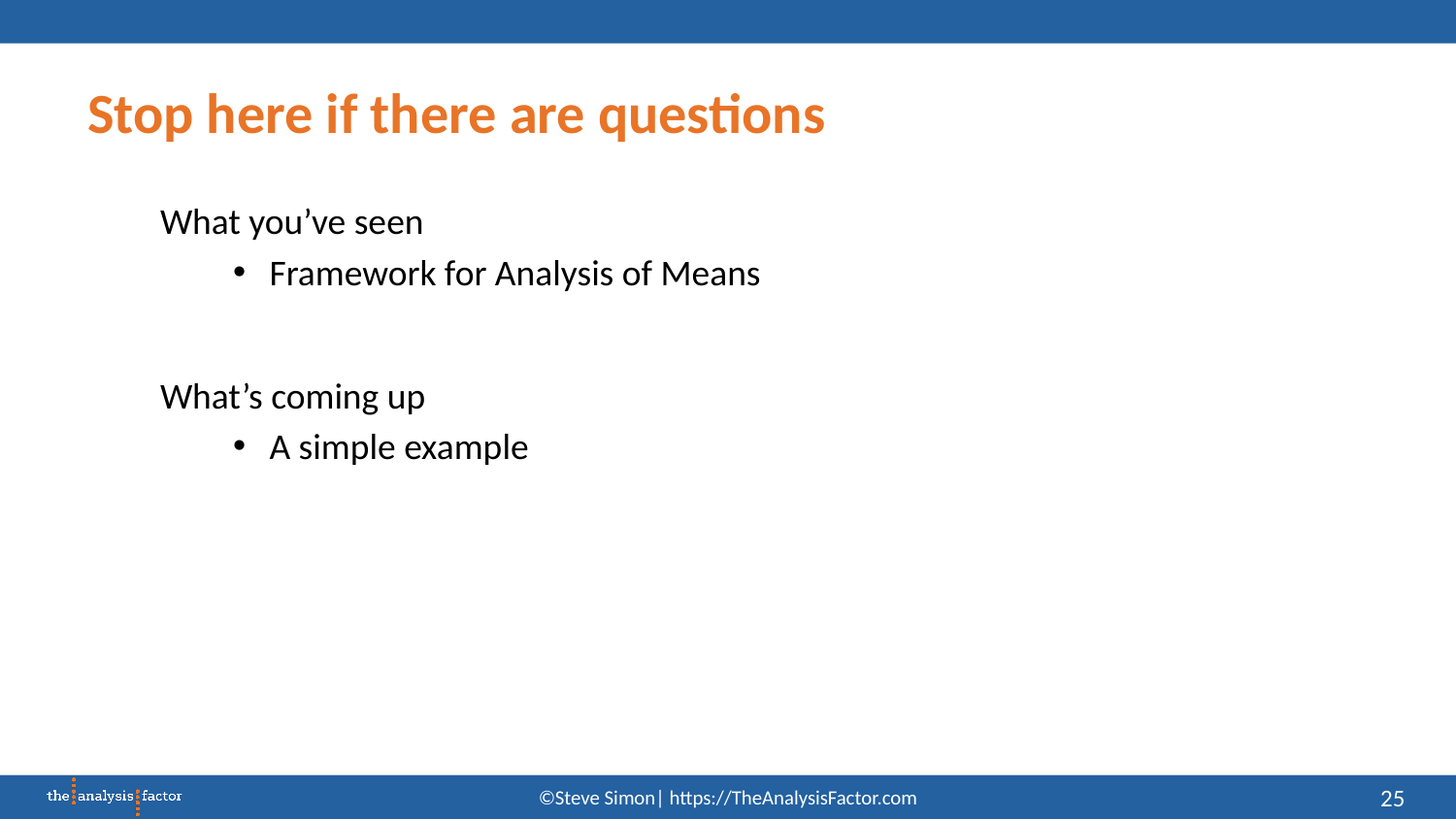

# Stop here if there are questions
What you’ve seen
Framework for Analysis of Means

What’s coming up
A simple example
25
©Steve Simon| https://TheAnalysisFactor.com